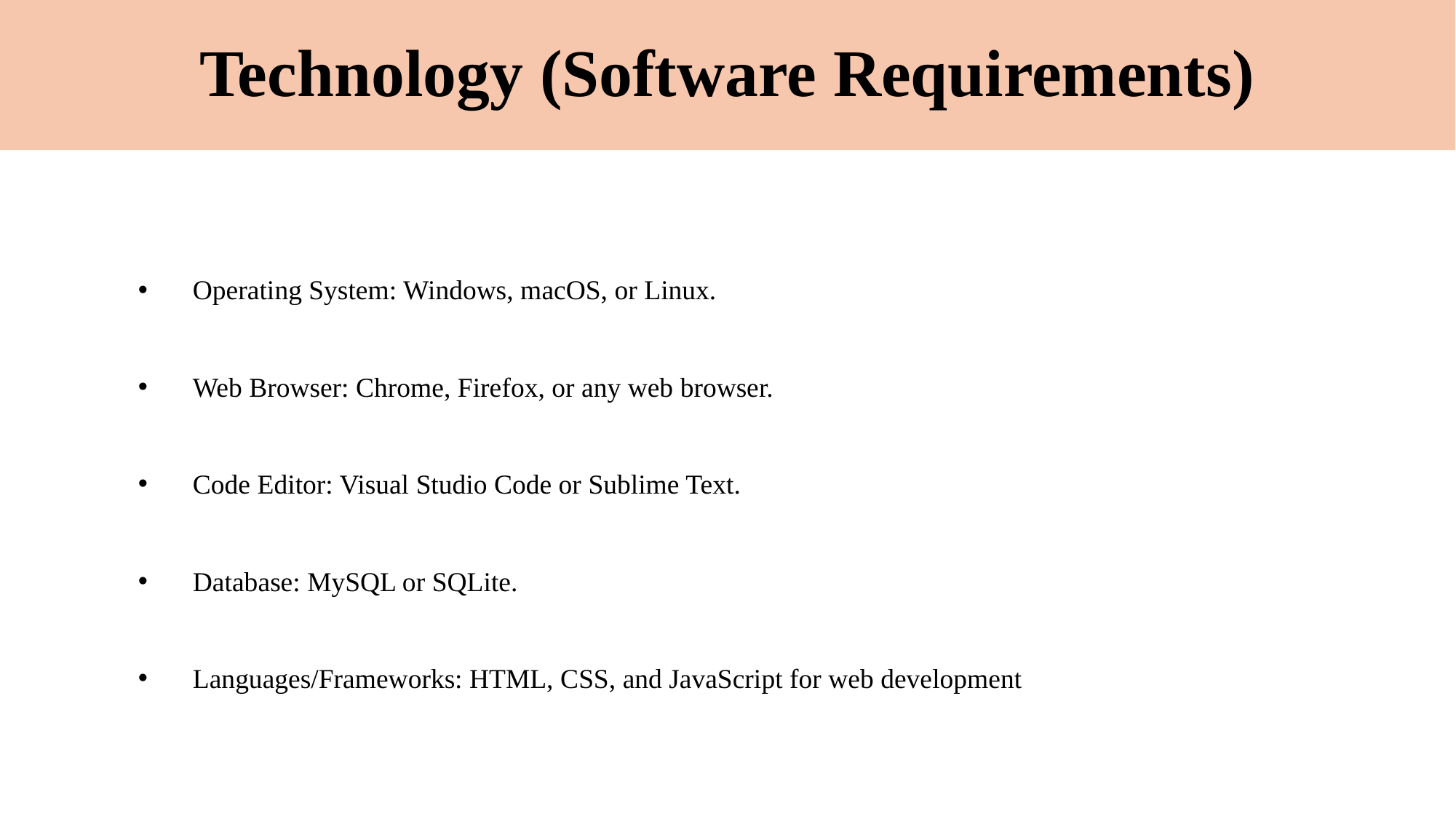

# Technology (Software Requirements)
Operating System: Windows, macOS, or Linux.
Web Browser: Chrome, Firefox, or any web browser.
Code Editor: Visual Studio Code or Sublime Text.
Database: MySQL or SQLite.
Languages/Frameworks: HTML, CSS, and JavaScript for web development